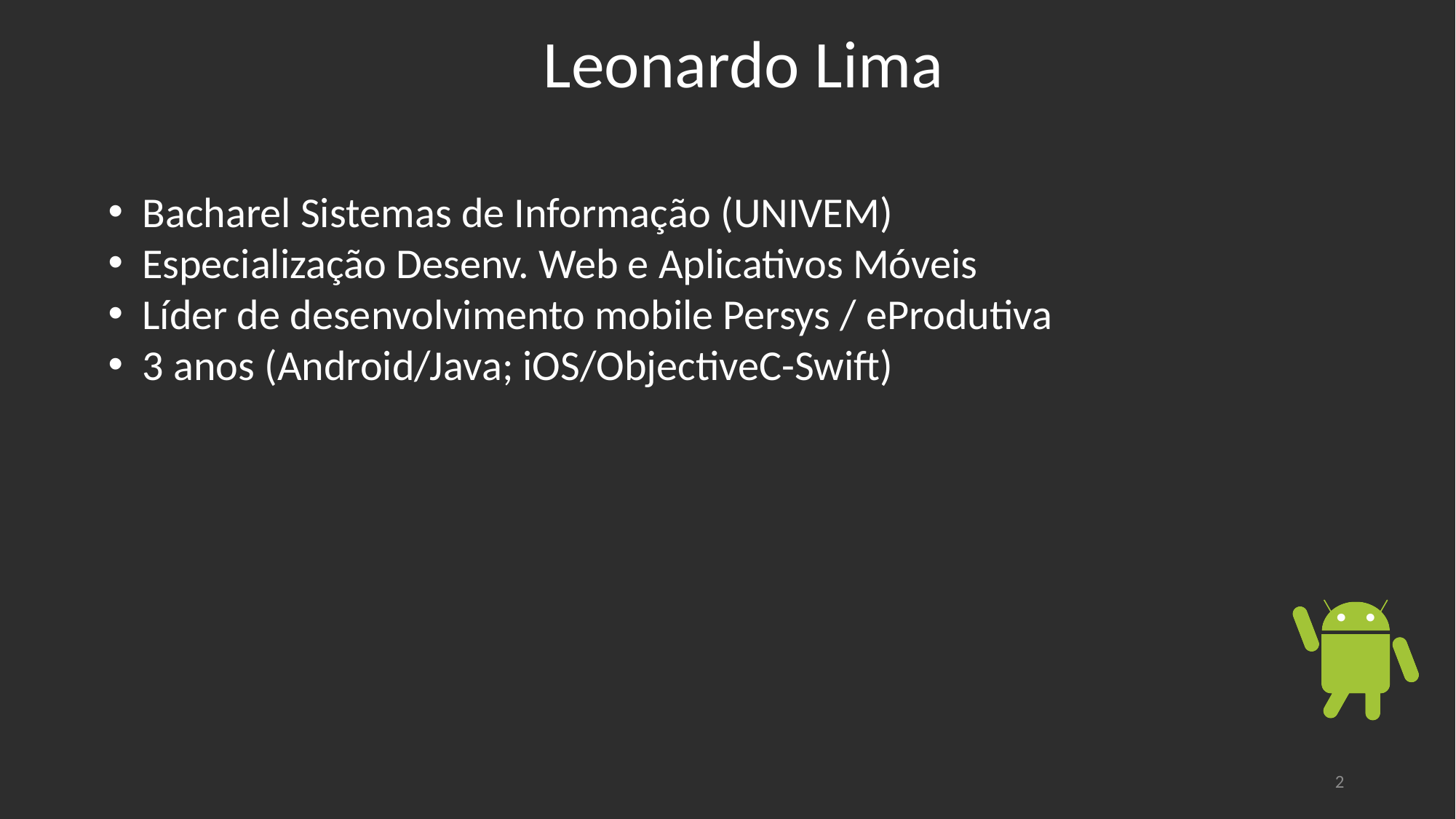

Leonardo Lima
Bacharel Sistemas de Informação (UNIVEM)
Especialização Desenv. Web e Aplicativos Móveis
Líder de desenvolvimento mobile Persys / eProdutiva
3 anos (Android/Java; iOS/ObjectiveC-Swift)
2